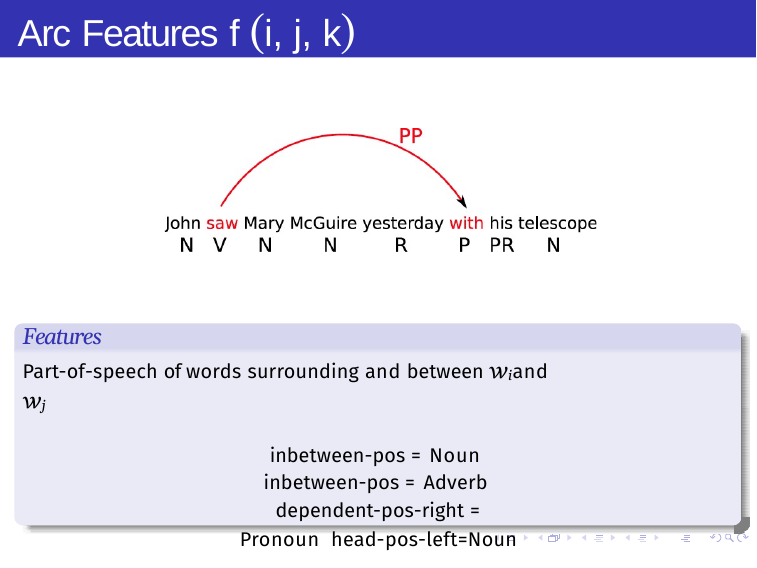

# Arc Features f (i, j, k)

Features
Part-of-speech of words surrounding and between wi and wj
inbetween-pos = Noun  inbetween-pos = Adverb  dependent-pos-right = Pronoun  head-pos-left=Noun

MST-based Dependency Parsing: Learning
Week 6, Lecture 5
5 / 10